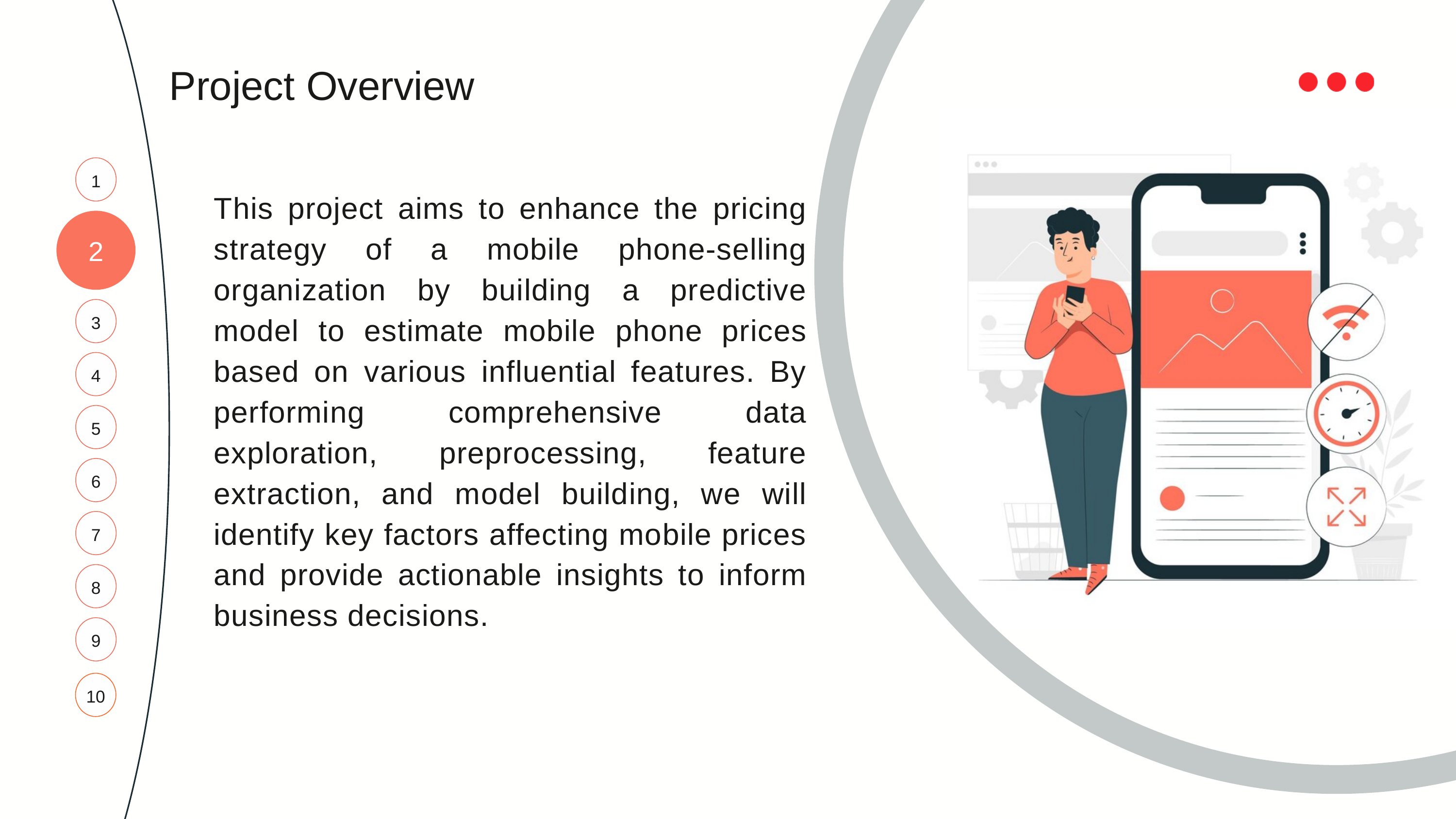

Project Overview

1
This project aims to enhance the pricing strategy of a mobile phone-selling organization by building a predictive model to estimate mobile phone prices based on various influential features. By performing comprehensive data exploration, preprocessing, feature extraction, and model building, we will identify key factors affecting mobile prices and provide actionable insights to inform business decisions.

2

3

4

5

6

7

8

9

10